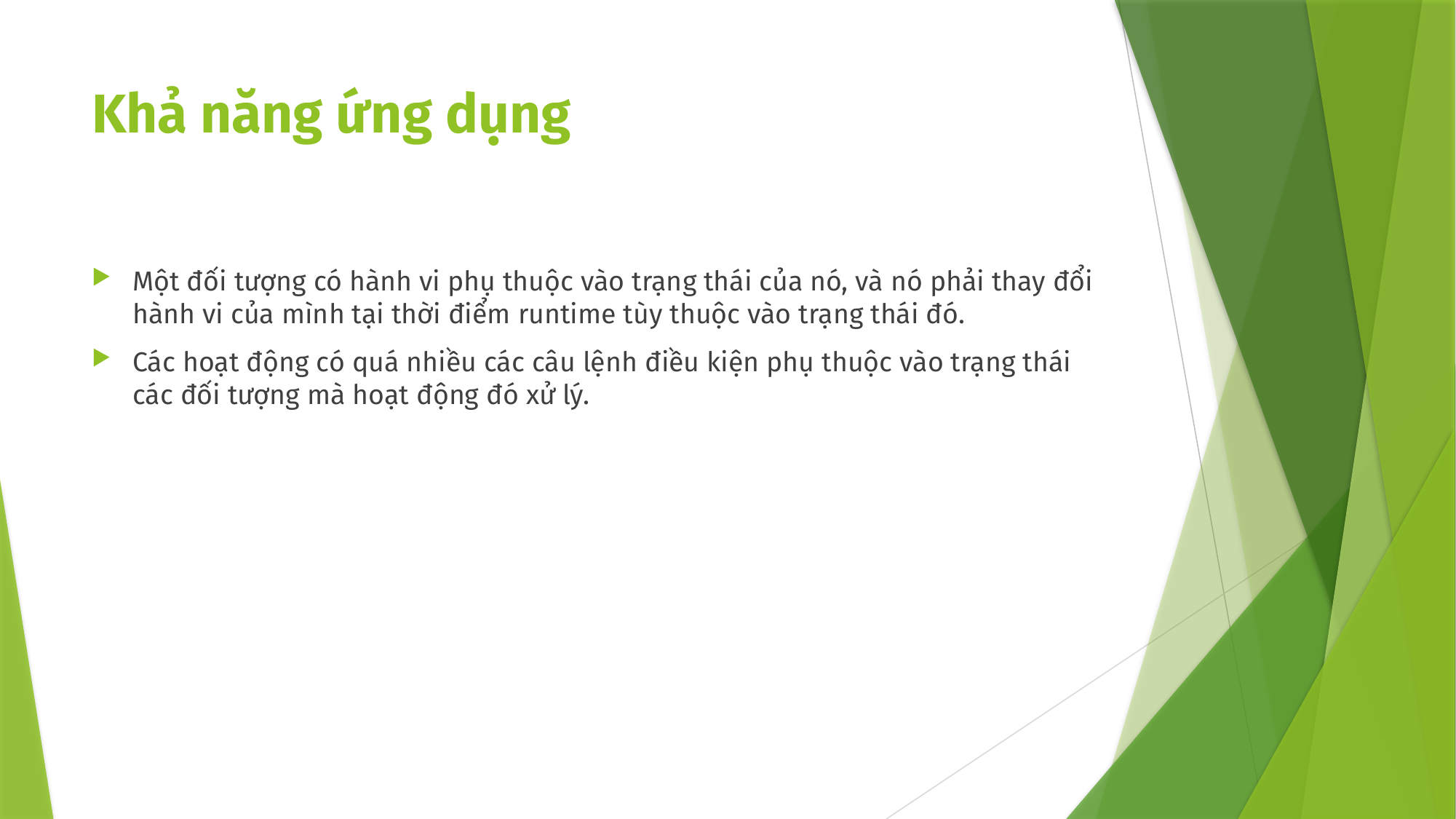

# Khả năng ứng dụng
Một đối tượng có hành vi phụ thuộc vào trạng thái của nó, và nó phải thay đổi hành vi của mình tại thời điểm runtime tùy thuộc vào trạng thái đó.
Các hoạt động có quá nhiều các câu lệnh điều kiện phụ thuộc vào trạng thái các đối tượng mà hoạt động đó xử lý.